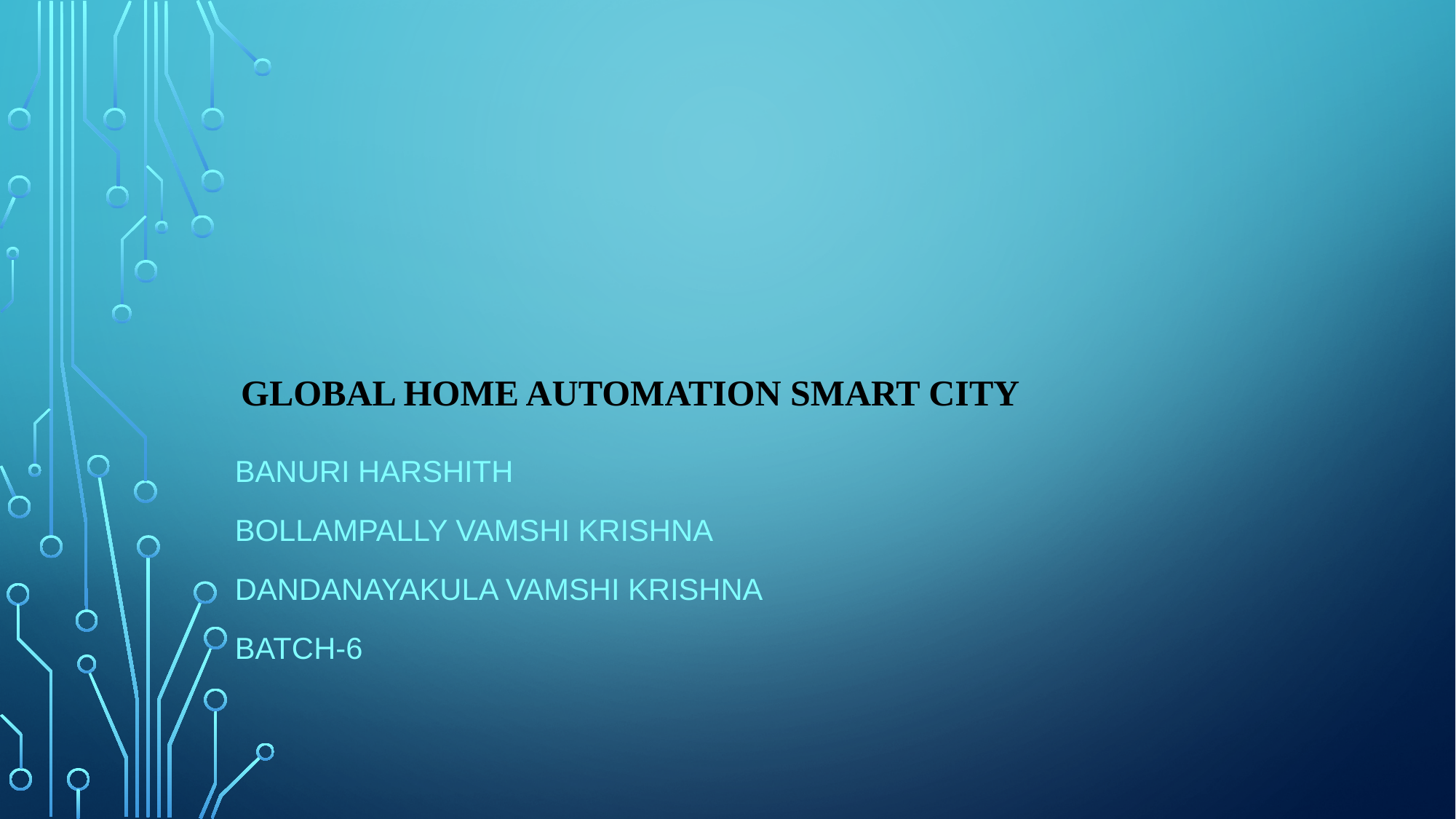

# GLOBAL HOME AUTOMATION SMART CITY
Banuri Harshith
Bollampally Vamshi Krishna
Dandanayakula Vamshi Krishna
Batch-6